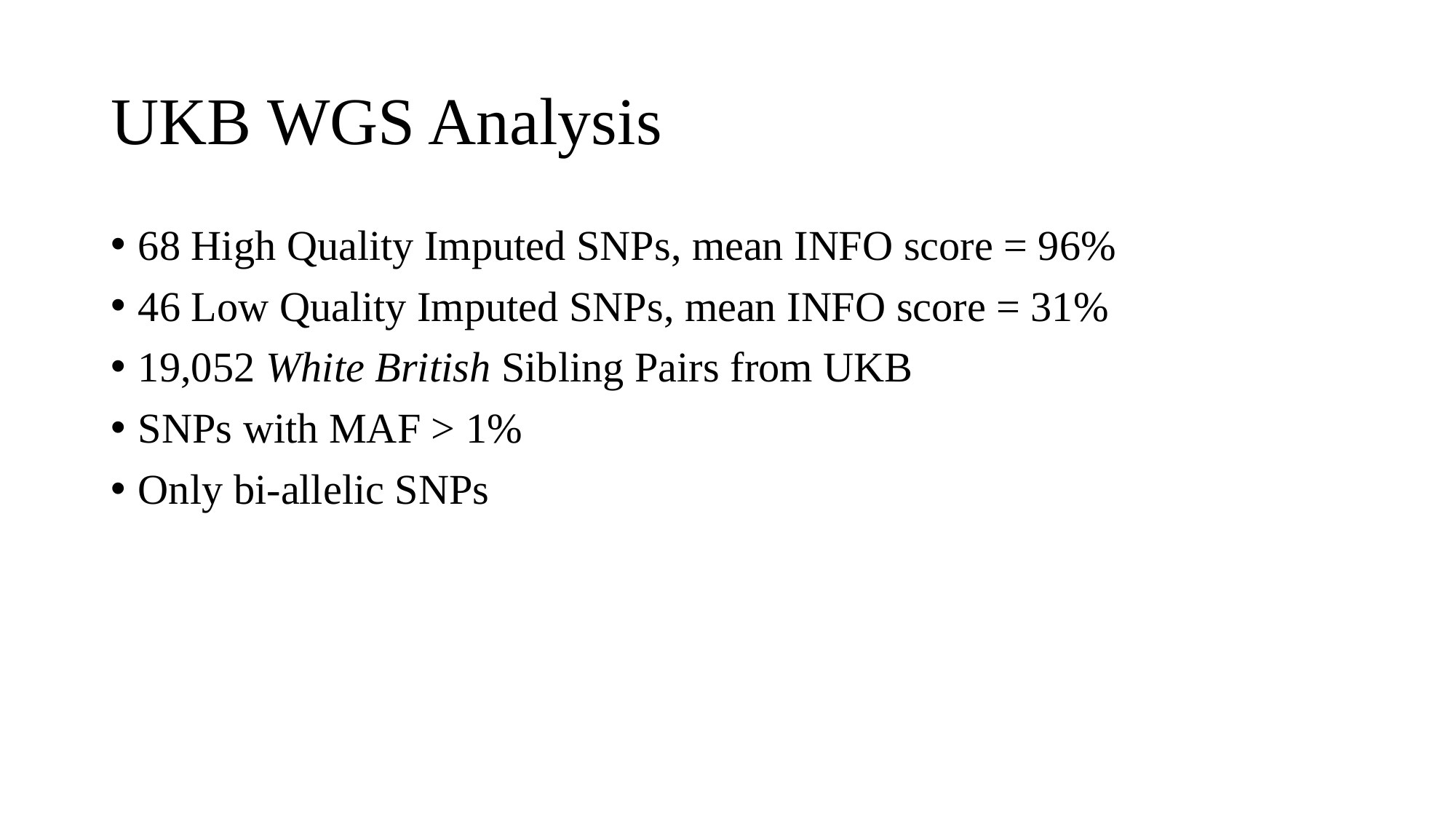

# UKB WGS Analysis
68 High Quality Imputed SNPs, mean INFO score = 96%
46 Low Quality Imputed SNPs, mean INFO score = 31%
19,052 White British Sibling Pairs from UKB
SNPs with MAF > 1%
Only bi-allelic SNPs